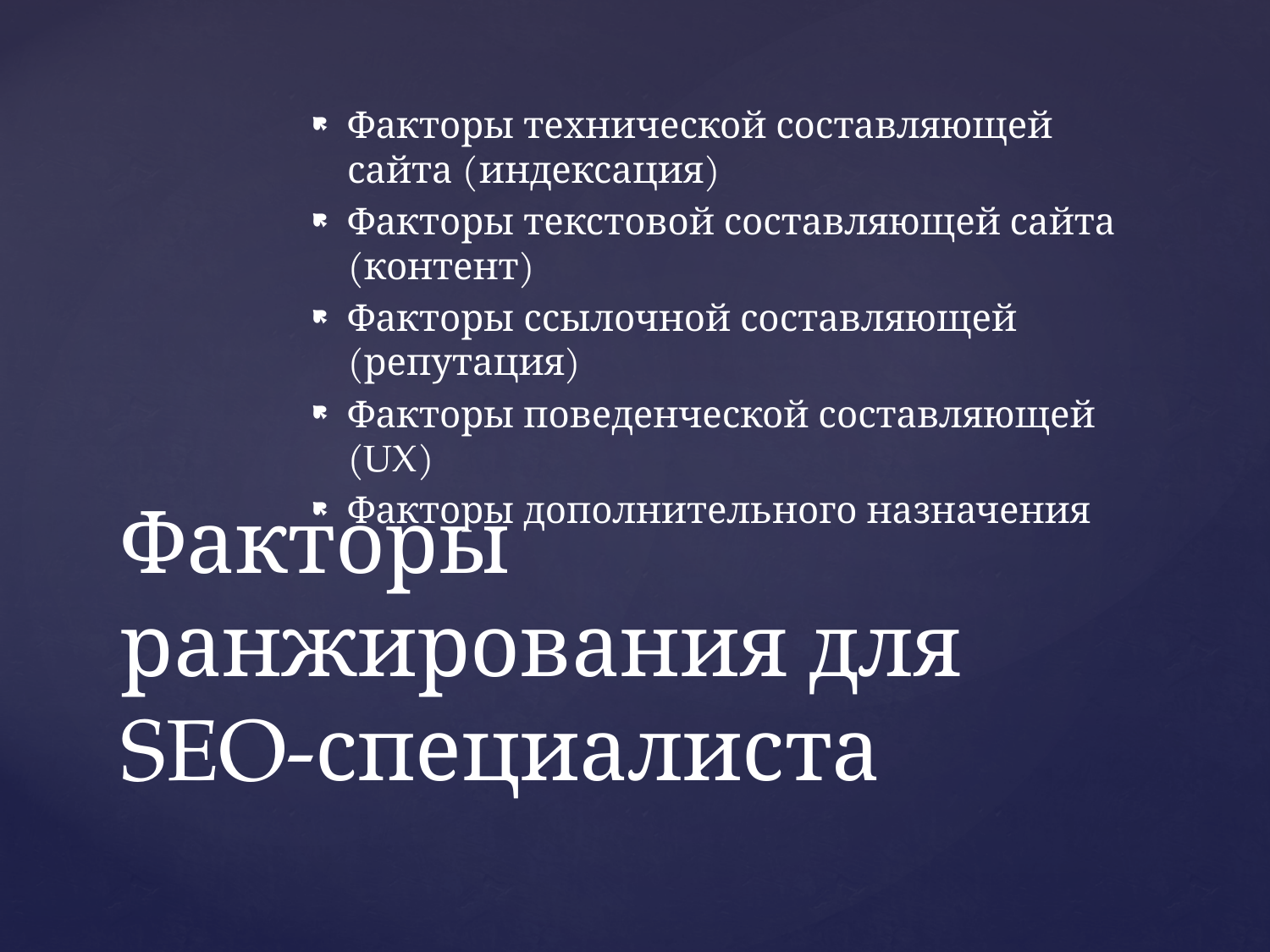

Факторы технической составляющей сайта (индексация)
Факторы текстовой составляющей сайта (контент)
Факторы ссылочной составляющей (репутация)
Факторы поведенческой составляющей (UX)
Факторы дополнительного назначения

# Факторы ранжирования для SEO-специалиста